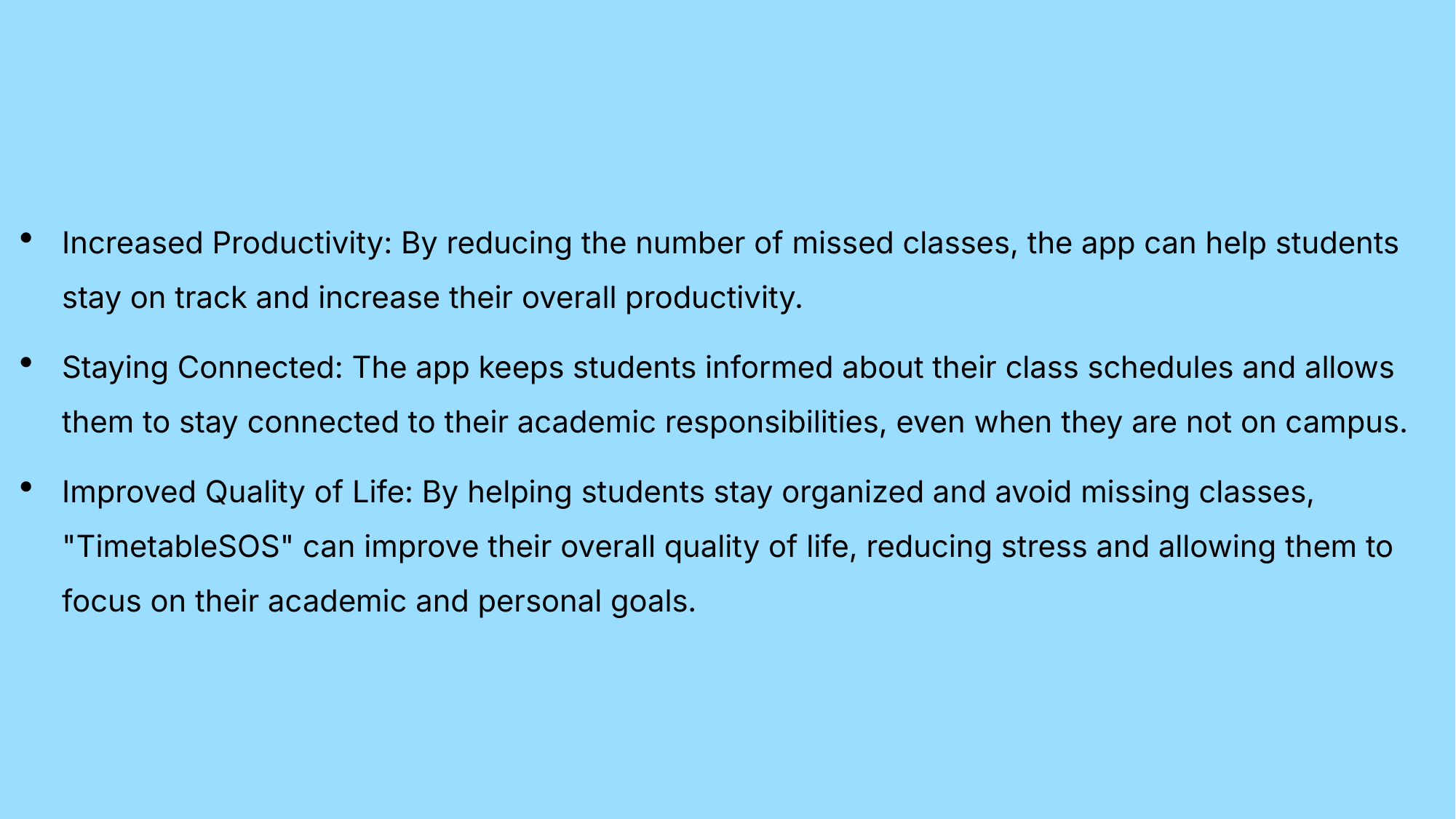

Increased Productivity: By reducing the number of missed classes, the app can help students stay on track and increase their overall productivity.
Staying Connected: The app keeps students informed about their class schedules and allows them to stay connected to their academic responsibilities, even when they are not on campus.
Improved Quality of Life: By helping students stay organized and avoid missing classes, "TimetableSOS" can improve their overall quality of life, reducing stress and allowing them to focus on their academic and personal goals.